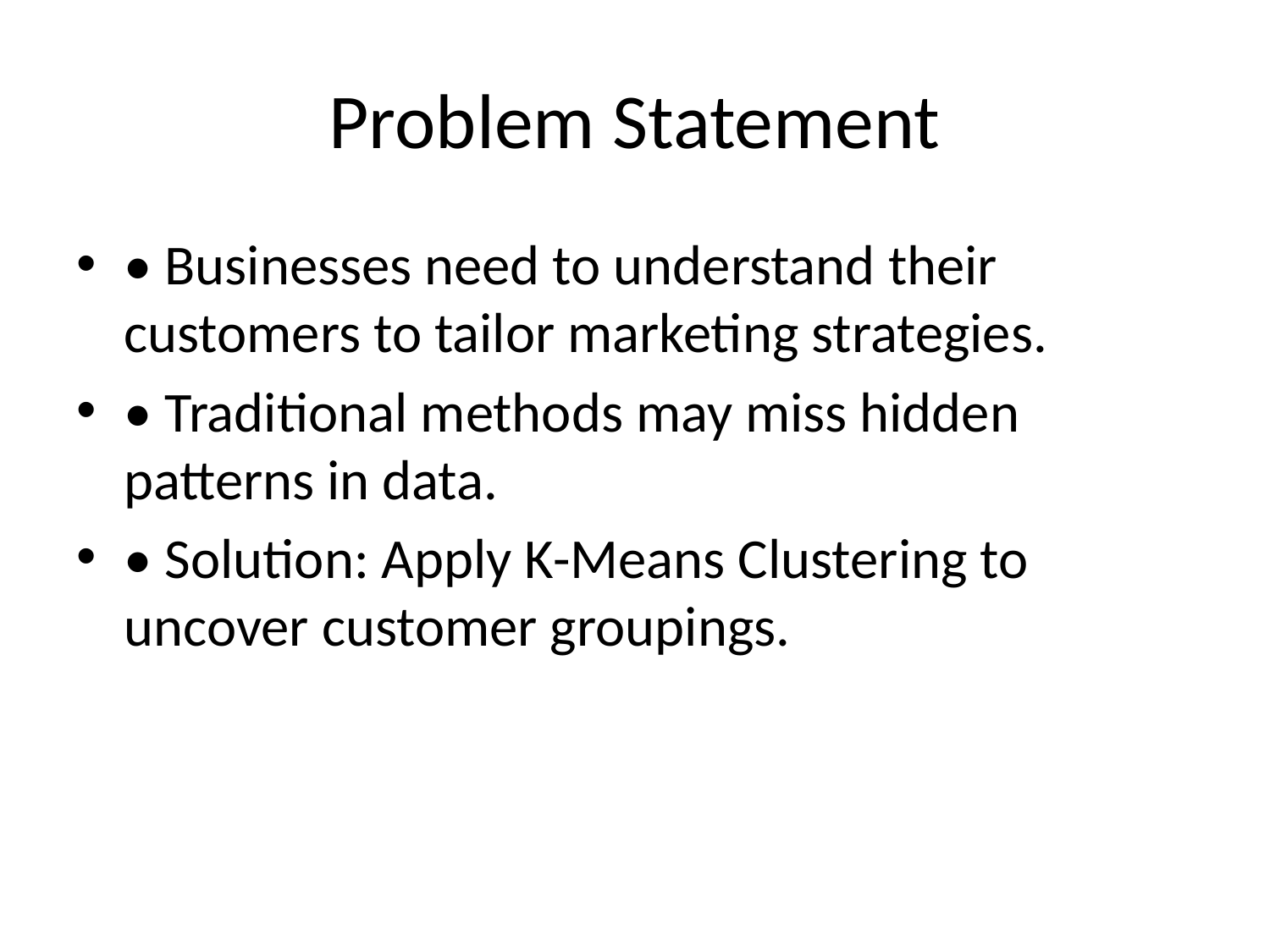

# Problem Statement
• Businesses need to understand their customers to tailor marketing strategies.
• Traditional methods may miss hidden patterns in data.
• Solution: Apply K-Means Clustering to uncover customer groupings.